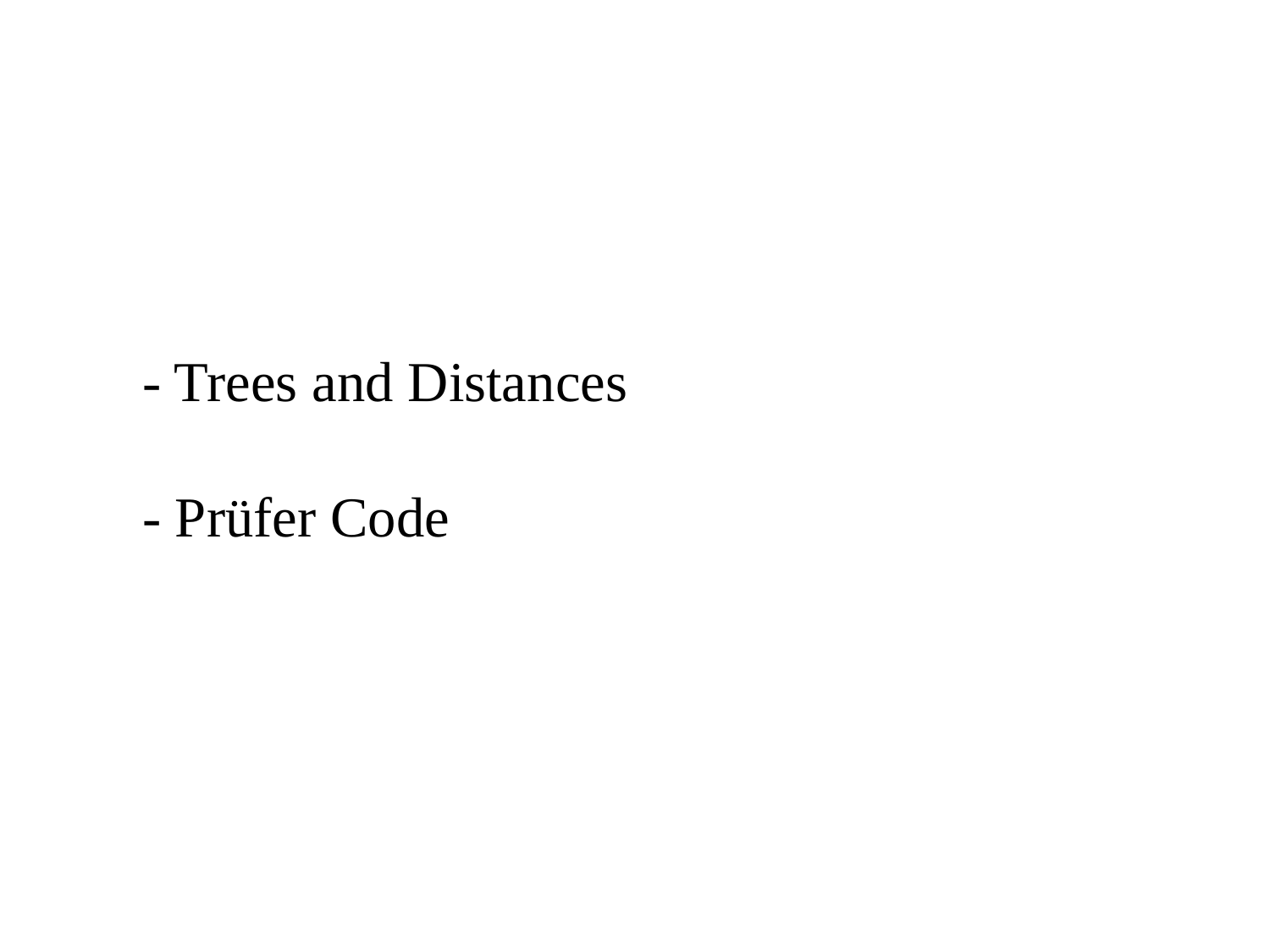

17
- Trees and Distances

- Prüfer Code
ACMU 2008-09